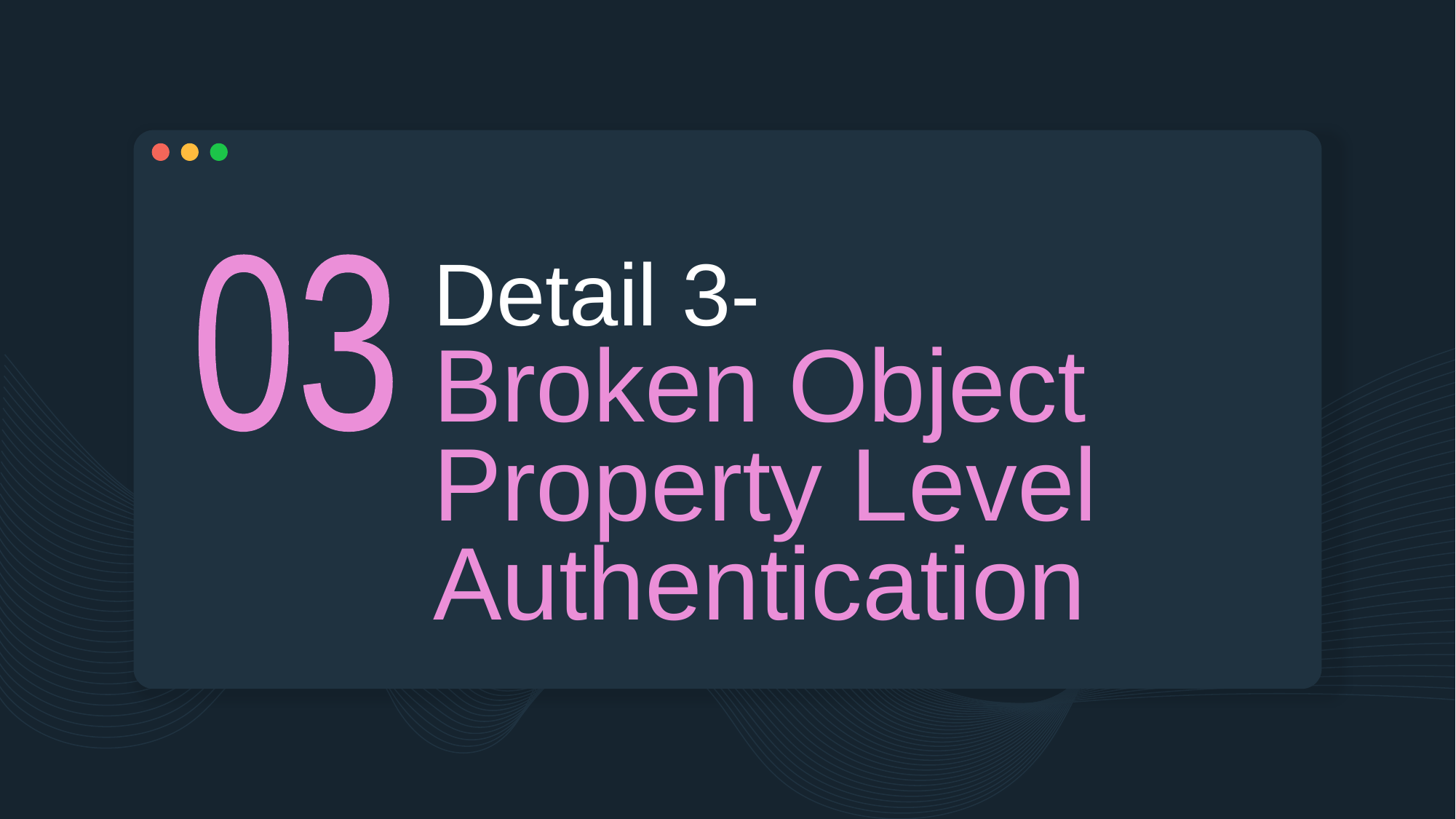

# Detail 3- Broken Object Property Level Authentication
03